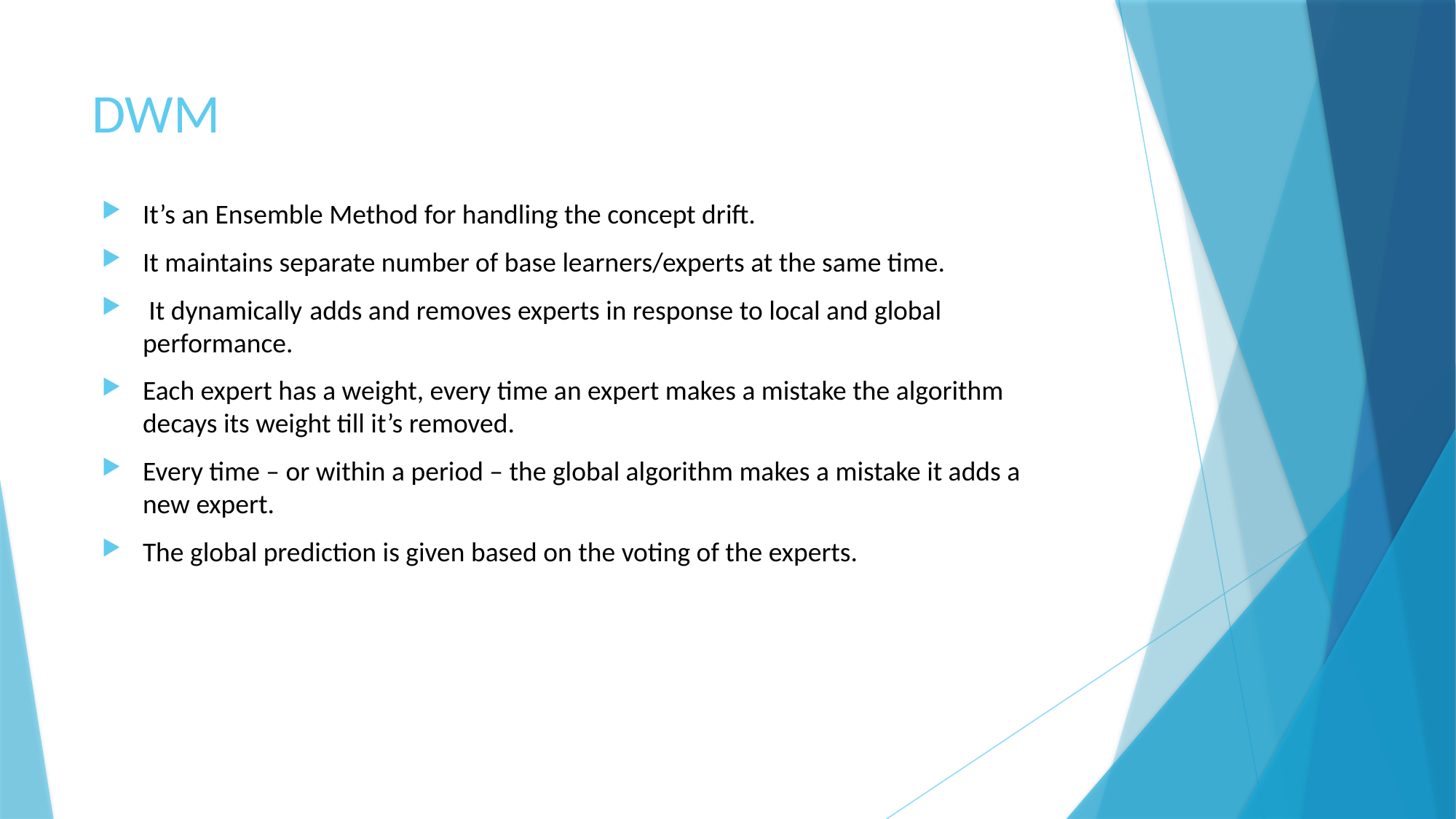

# DWM
It’s an Ensemble Method for handling the concept drift.
It maintains separate number of base learners/experts at the same time.
 It dynamically adds and removes experts in response to local and global performance.
Each expert has a weight, every time an expert makes a mistake the algorithm decays its weight till it’s removed.
Every time – or within a period – the global algorithm makes a mistake it adds a new expert.
The global prediction is given based on the voting of the experts.